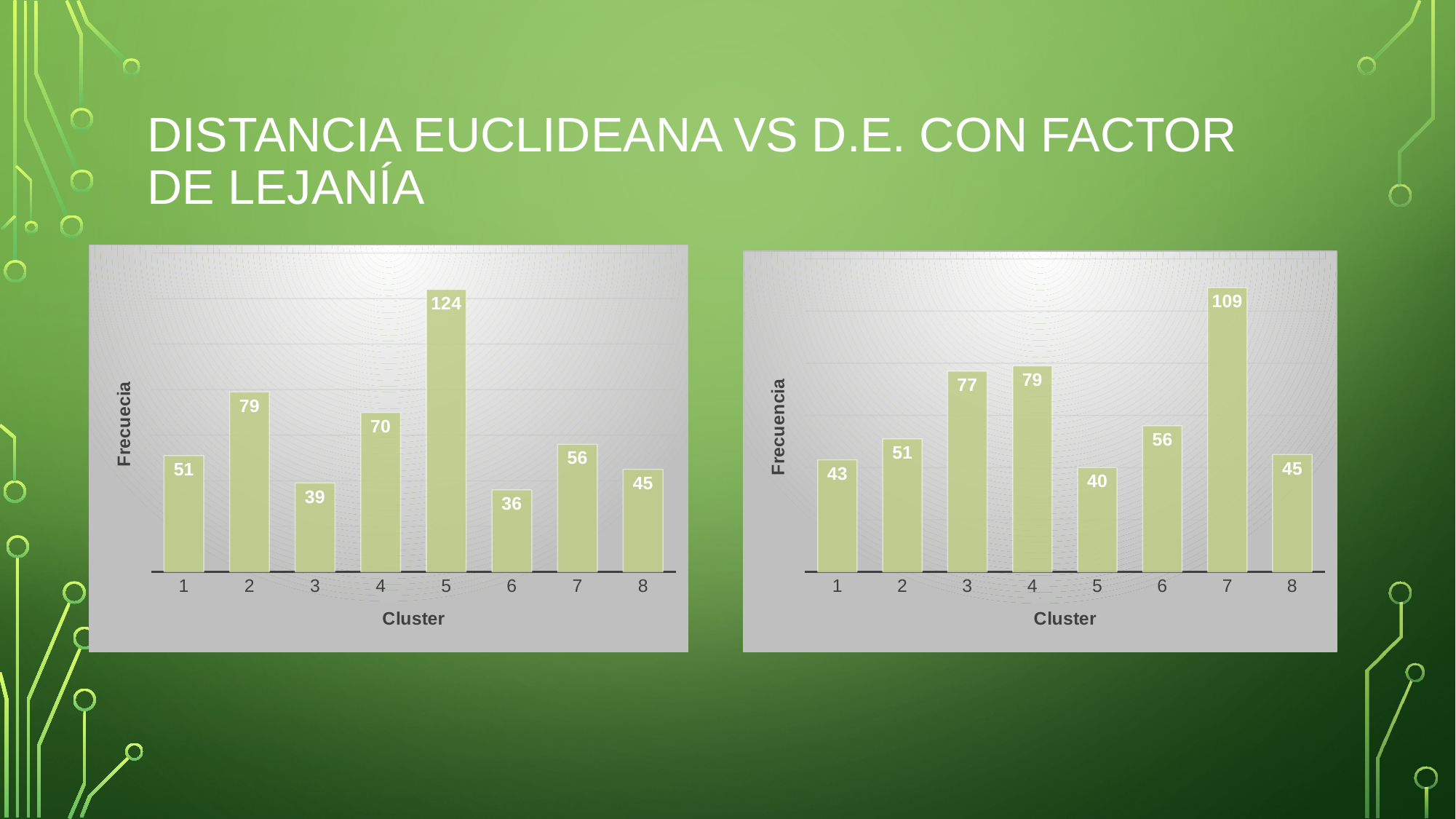

# DISTANCIA EUCLIDEANA Vs D.e. con factor de lejanía

### Chart

| Category | Cuenta de CLUSTER |
|---|---|
| 1 | 51.0 |
| 2 | 79.0 |
| 3 | 39.0 |
| 4 | 70.0 |
| 5 | 124.0 |
| 6 | 36.0 |
| 7 | 56.0 |
| 8 | 45.0 |

### Chart

| Category | Frecuencia |
|---|---|
| 1 | 43.0 |
| 2 | 51.0 |
| 3 | 77.0 |
| 4 | 79.0 |
| 5 | 40.0 |
| 6 | 56.0 |
| 7 | 109.0 |
| 8 | 45.0 |